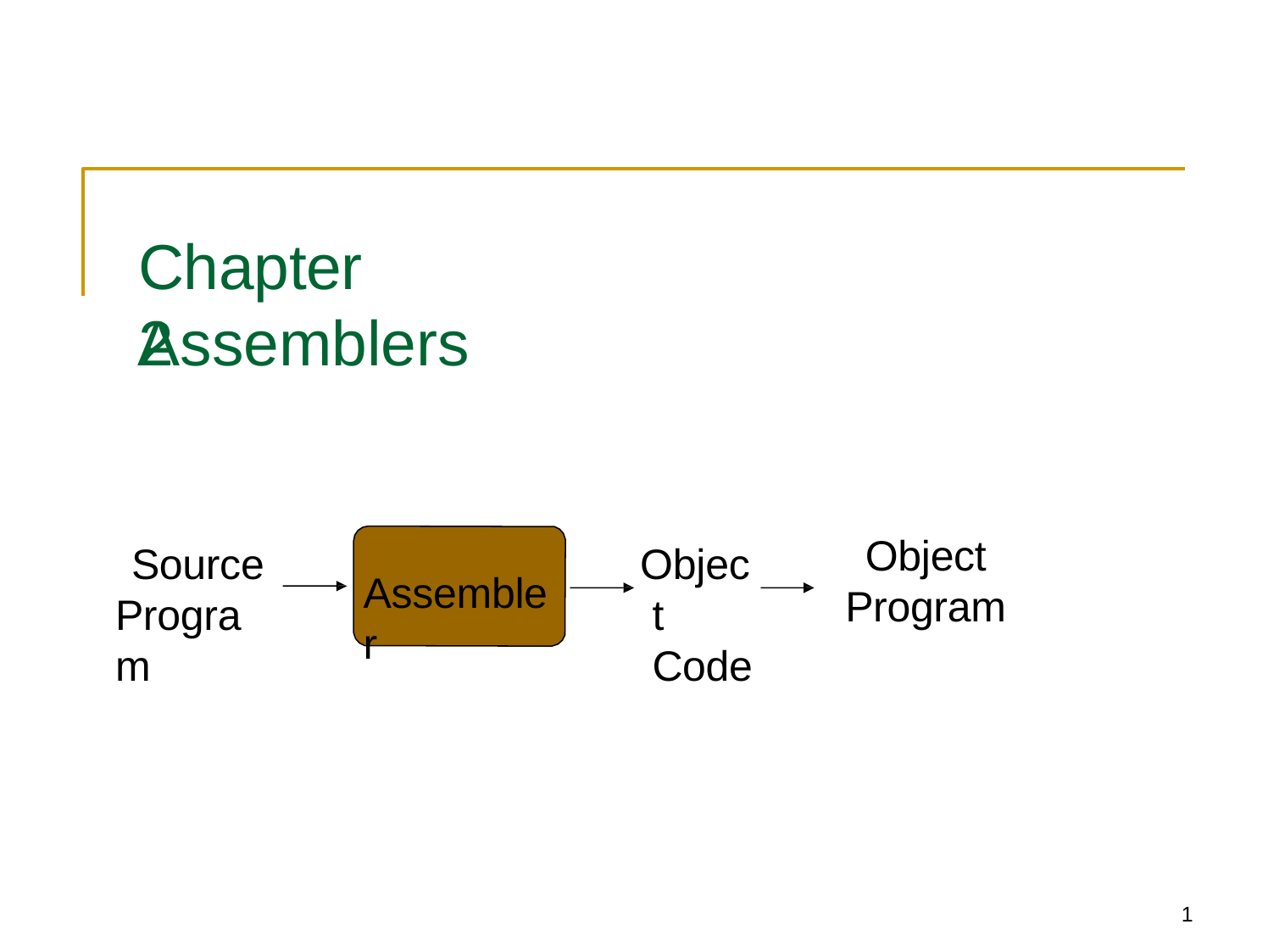

Chapter 2
Assemblers

Object Program

Source Program
Object Code
Assembler

1